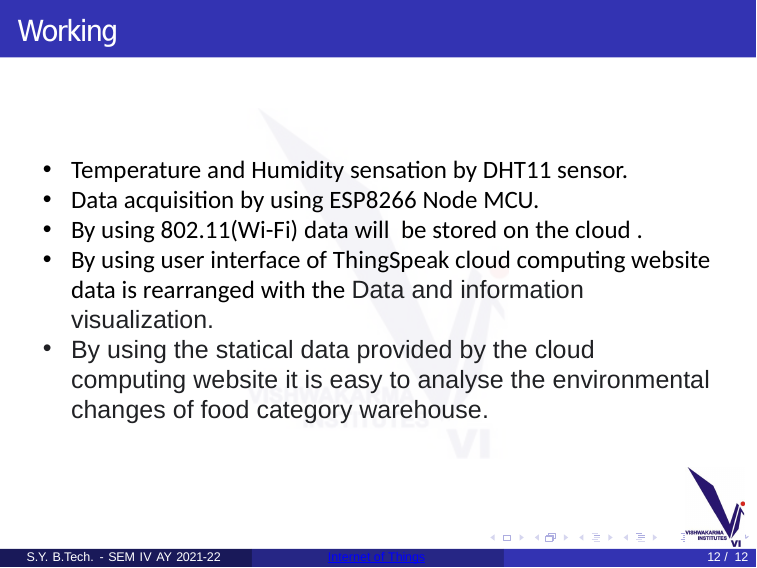

Working
Temperature and Humidity sensation by DHT11 sensor.
Data acquisition by using ESP8266 Node MCU.
By using 802.11(Wi-Fi) data will  be stored on the cloud .
By using user interface of ThingSpeak cloud computing website data is rearranged with the Data and information visualization.
By using the statical data provided by the cloud computing website it is easy to analyse the environmental changes of food category warehouse.

S.Y. B.Tech. - SEM IV AY 2021-22
Internet of Things
12 / 12